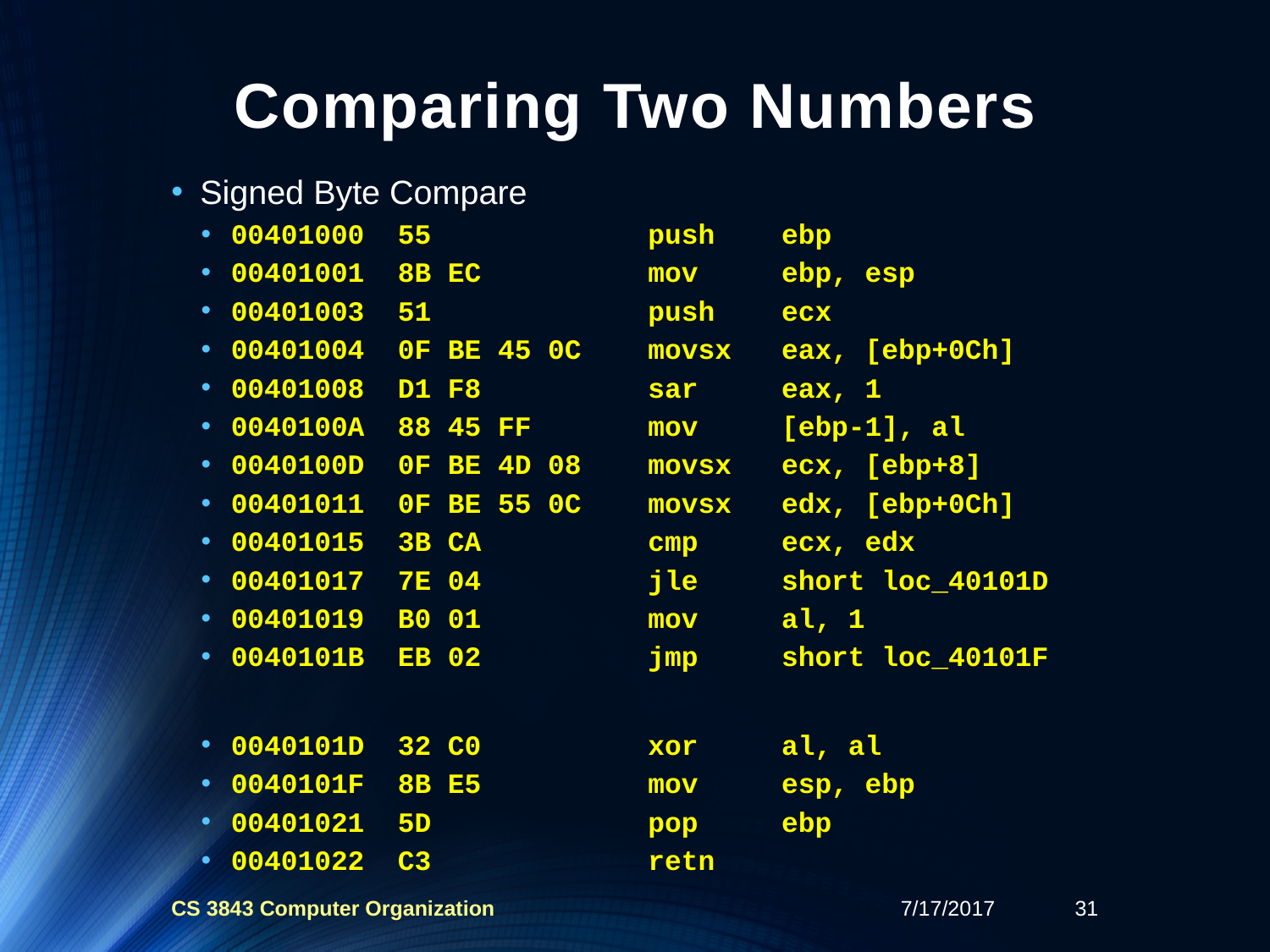

# Comparing Two Numbers
Signed Byte Compare
00401000  55             push    ebp
00401001  8B EC          mov     ebp, esp
00401003  51             push    ecx
00401004  0F BE 45 0C    movsx   eax, [ebp+0Ch]
00401008  D1 F8          sar     eax, 1
0040100A  88 45 FF       mov     [ebp-1], al
0040100D  0F BE 4D 08    movsx   ecx, [ebp+8]
00401011  0F BE 55 0C    movsx   edx, [ebp+0Ch]
00401015  3B CA          cmp     ecx, edx
00401017  7E 04          jle     short loc_40101D
00401019  B0 01          mov     al, 1
0040101B  EB 02          jmp     short loc_40101F

0040101D  32 C0          xor     al, al
0040101F  8B E5          mov     esp, ebp
00401021  5D             pop     ebp
00401022  C3             retn
CS 3843 Computer Organization
7/17/2017
31